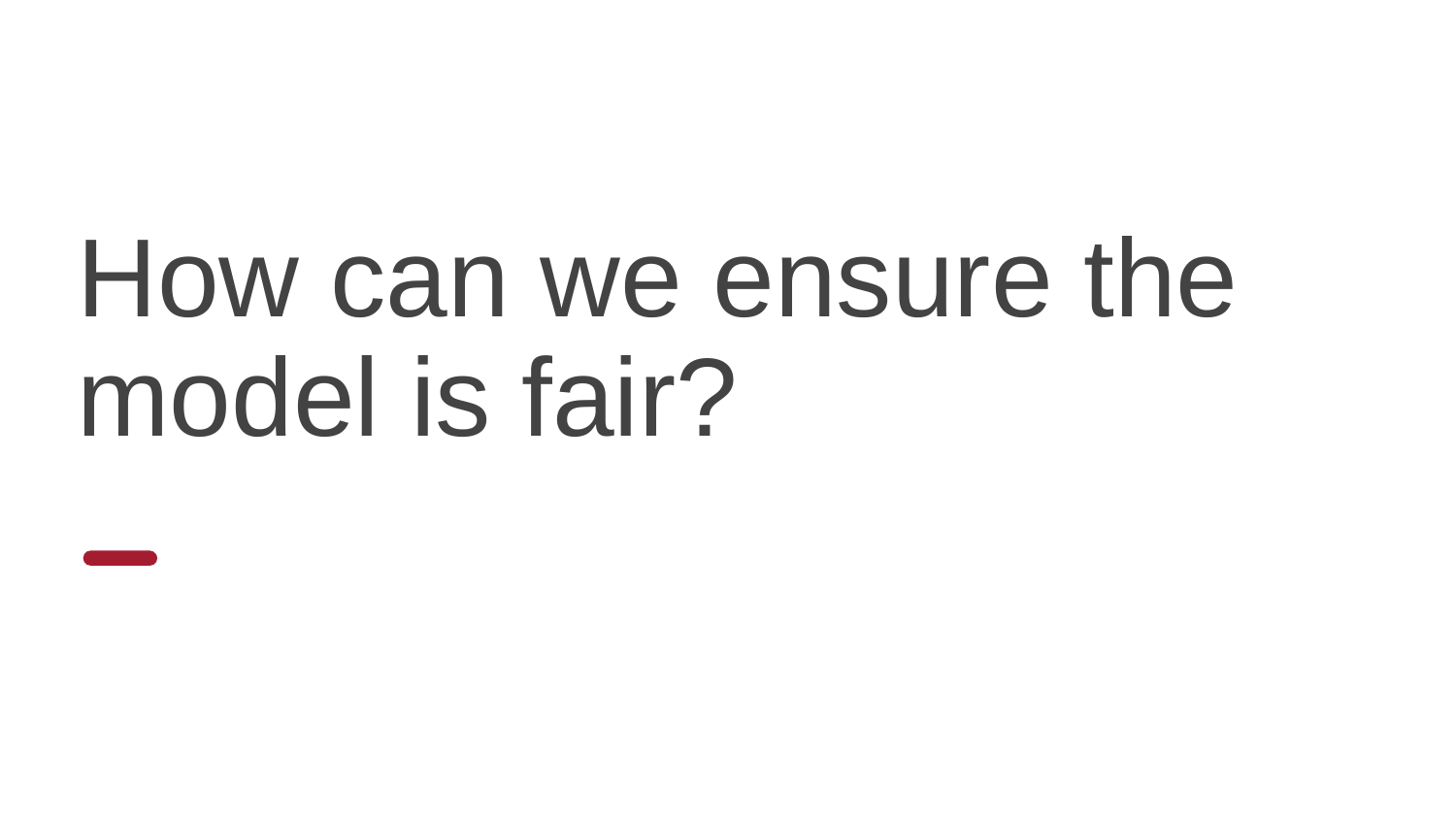

# How can we ensure the model is fair?